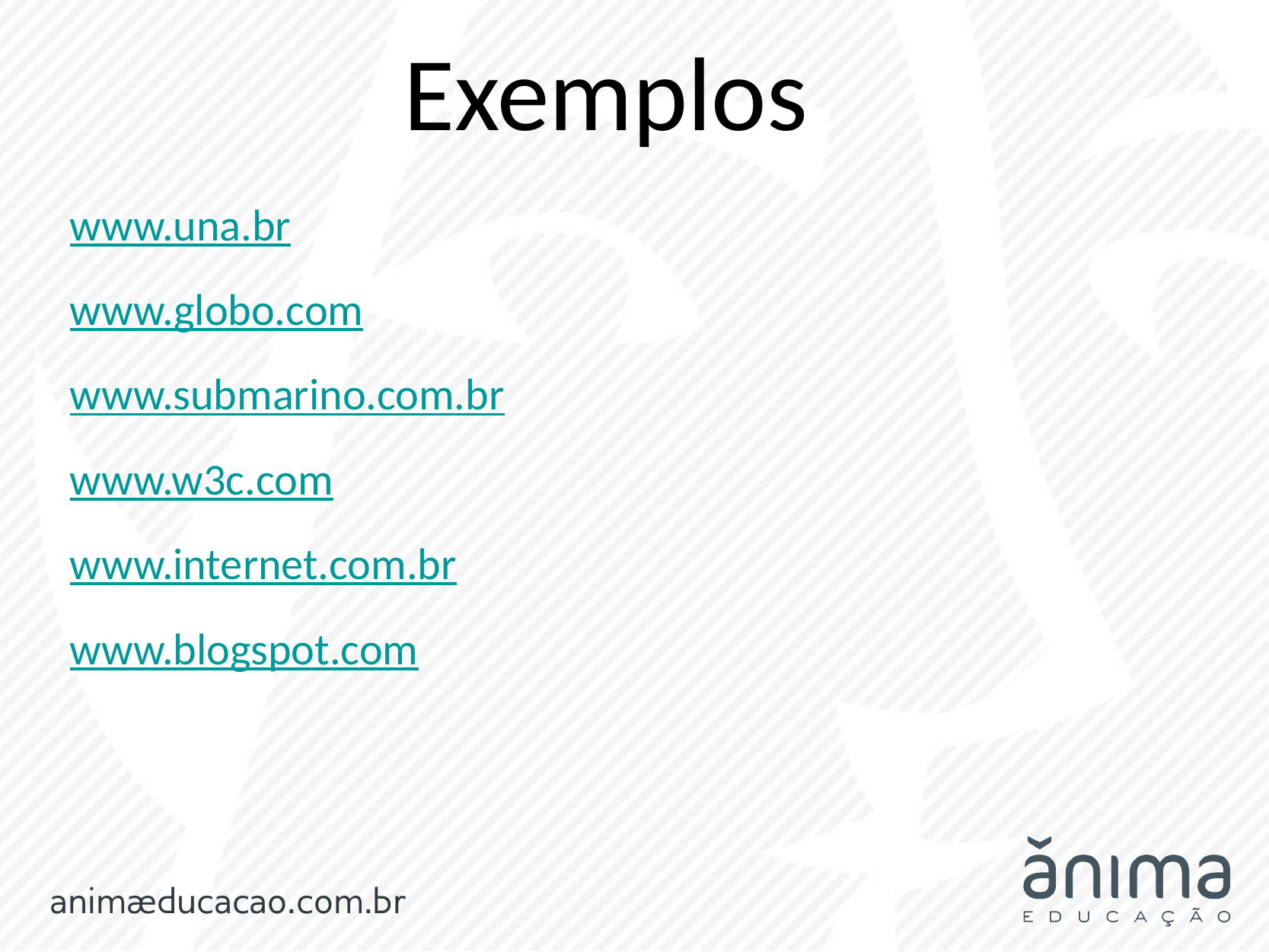

# Exemplos
www.una.br
www.globo.com
www.submarino.com.br
www.w3c.com
www.internet.com.br
www.blogspot.com